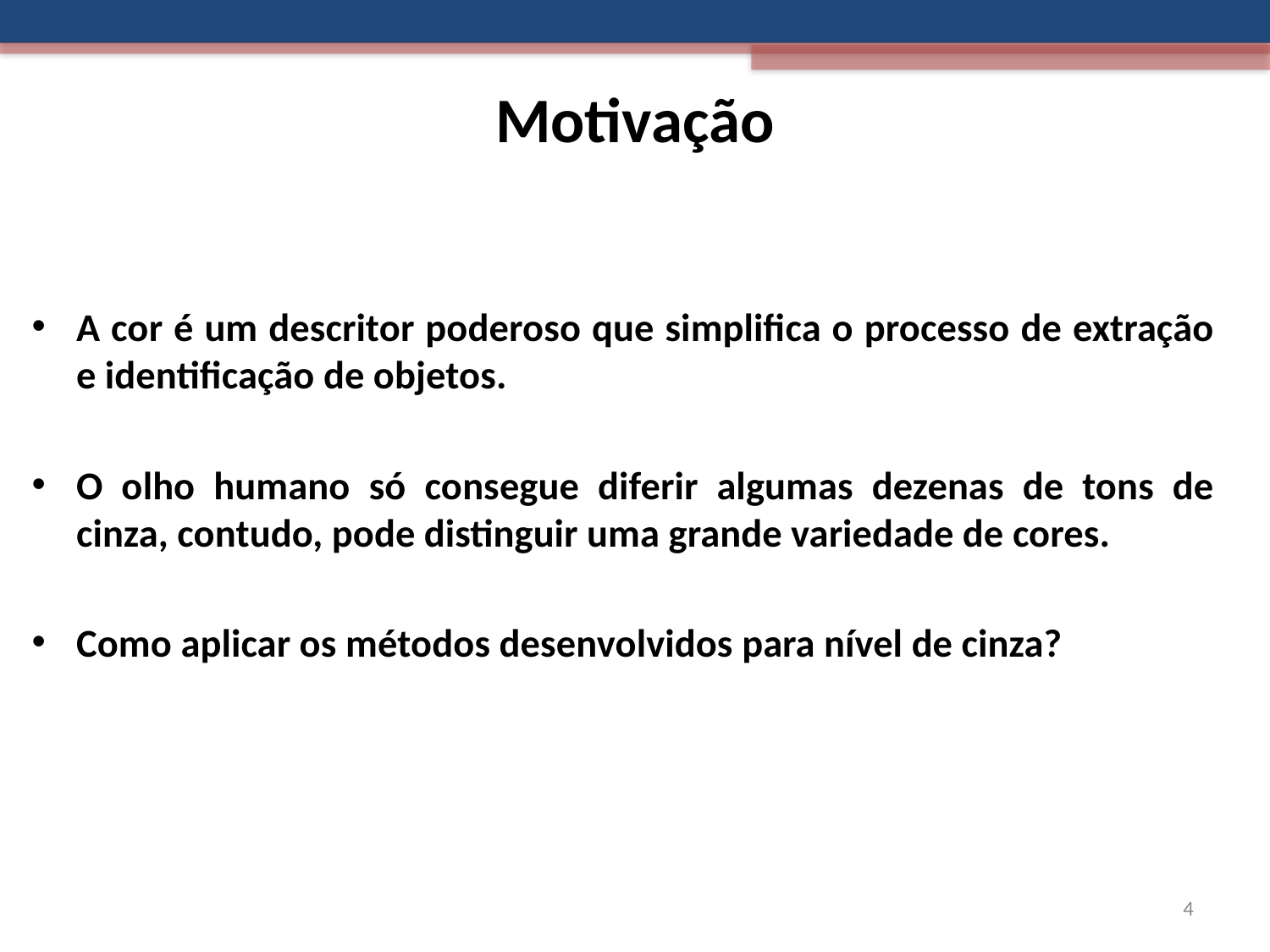

# Motivação
A cor é um descritor poderoso que simplifica o processo de extração e identificação de objetos.

O olho humano só consegue diferir algumas dezenas de tons de cinza, contudo, pode distinguir uma grande variedade de cores.

Como aplicar os métodos desenvolvidos para nível de cinza?
4